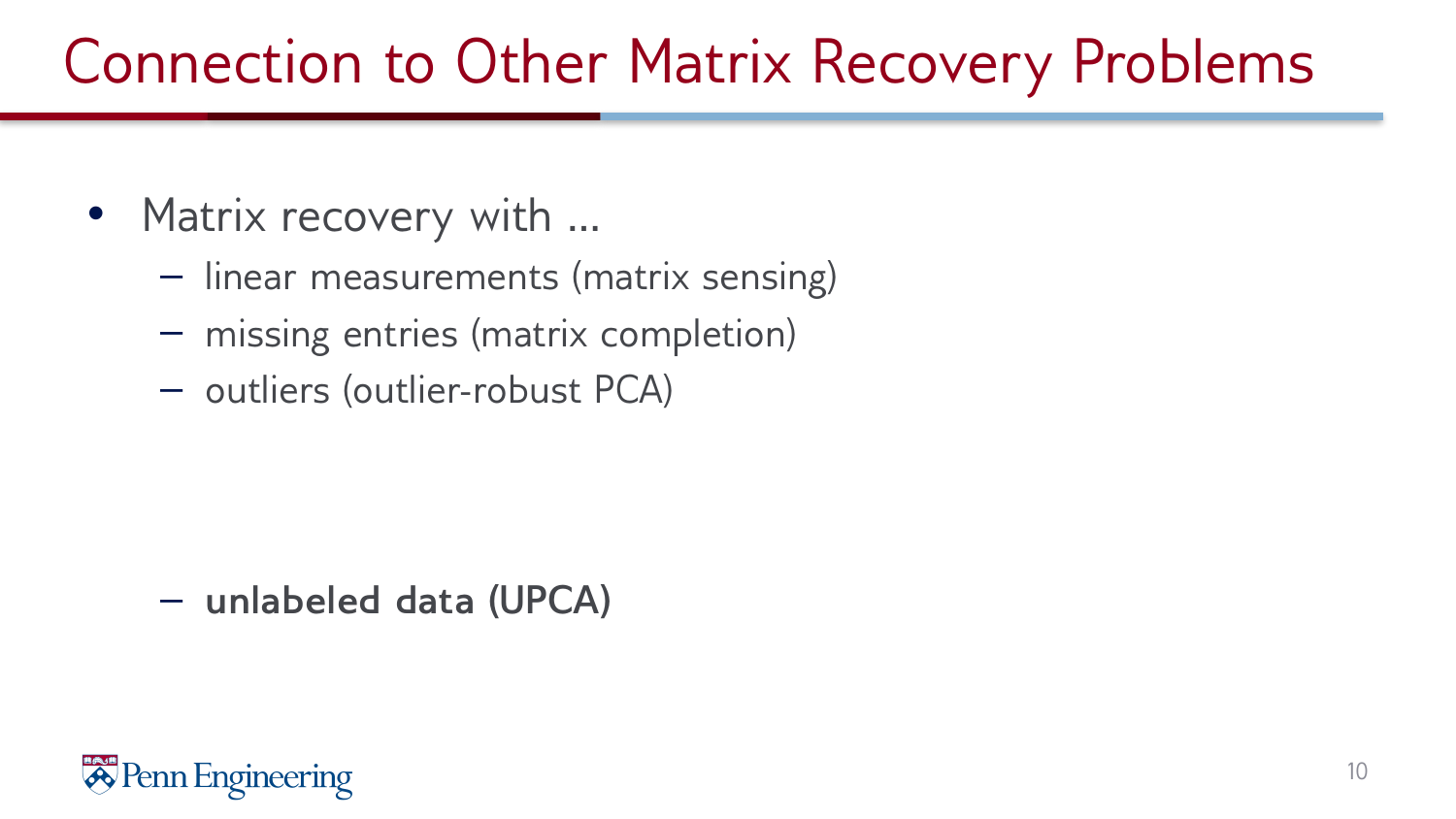

# Connection to Other Matrix Recovery Problems
Matrix recovery with …
linear measurements (matrix sensing)
missing entries (matrix completion)
outliers (outlier-robust PCA)

unlabeled data (UPCA)
10